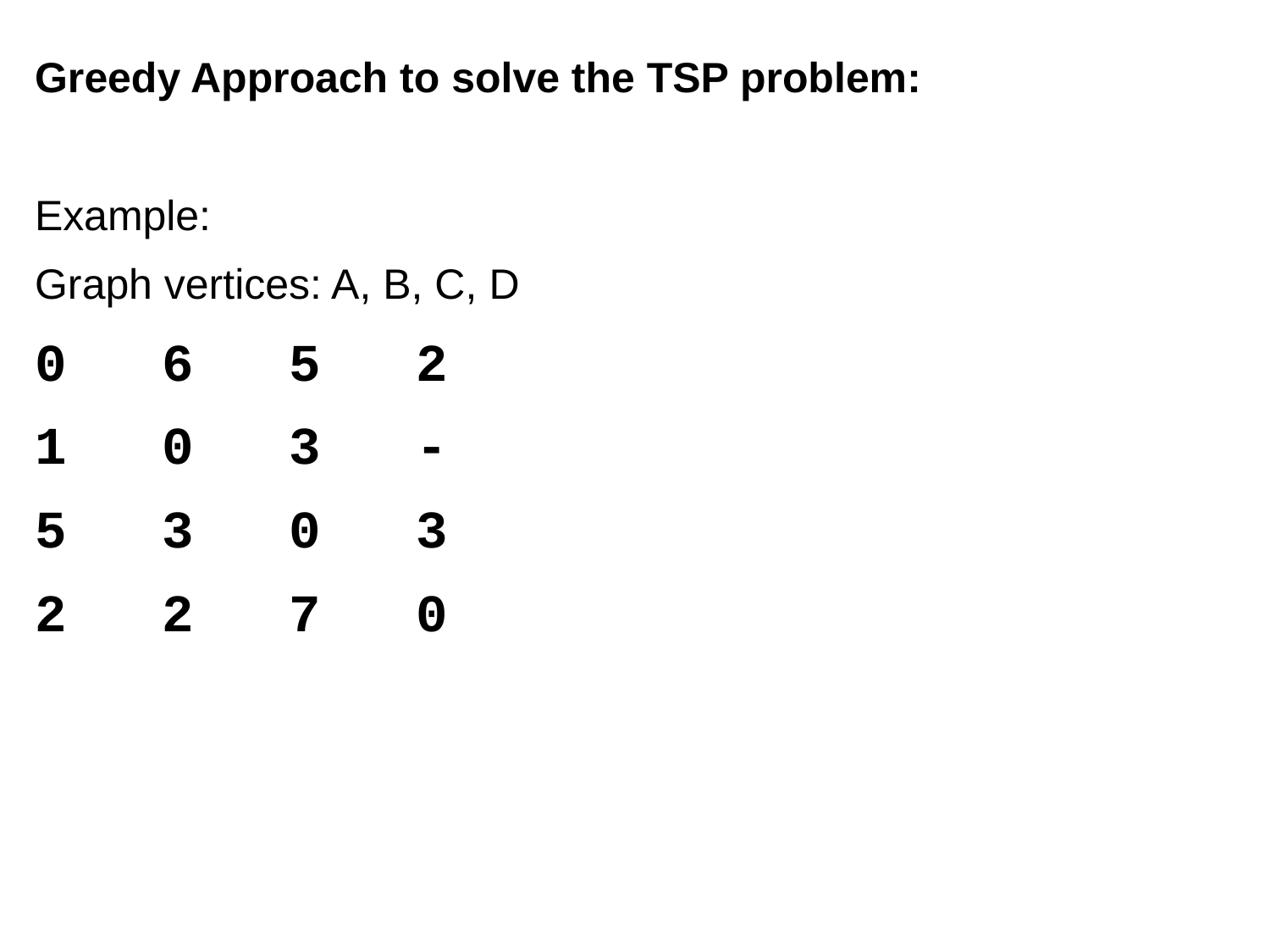

Greedy Approach to solve the TSP problem:

Example:
Graph vertices: A, B, C, D
0	6	5	2
1	0	3	-
5	3	0	3
2	2	7	0